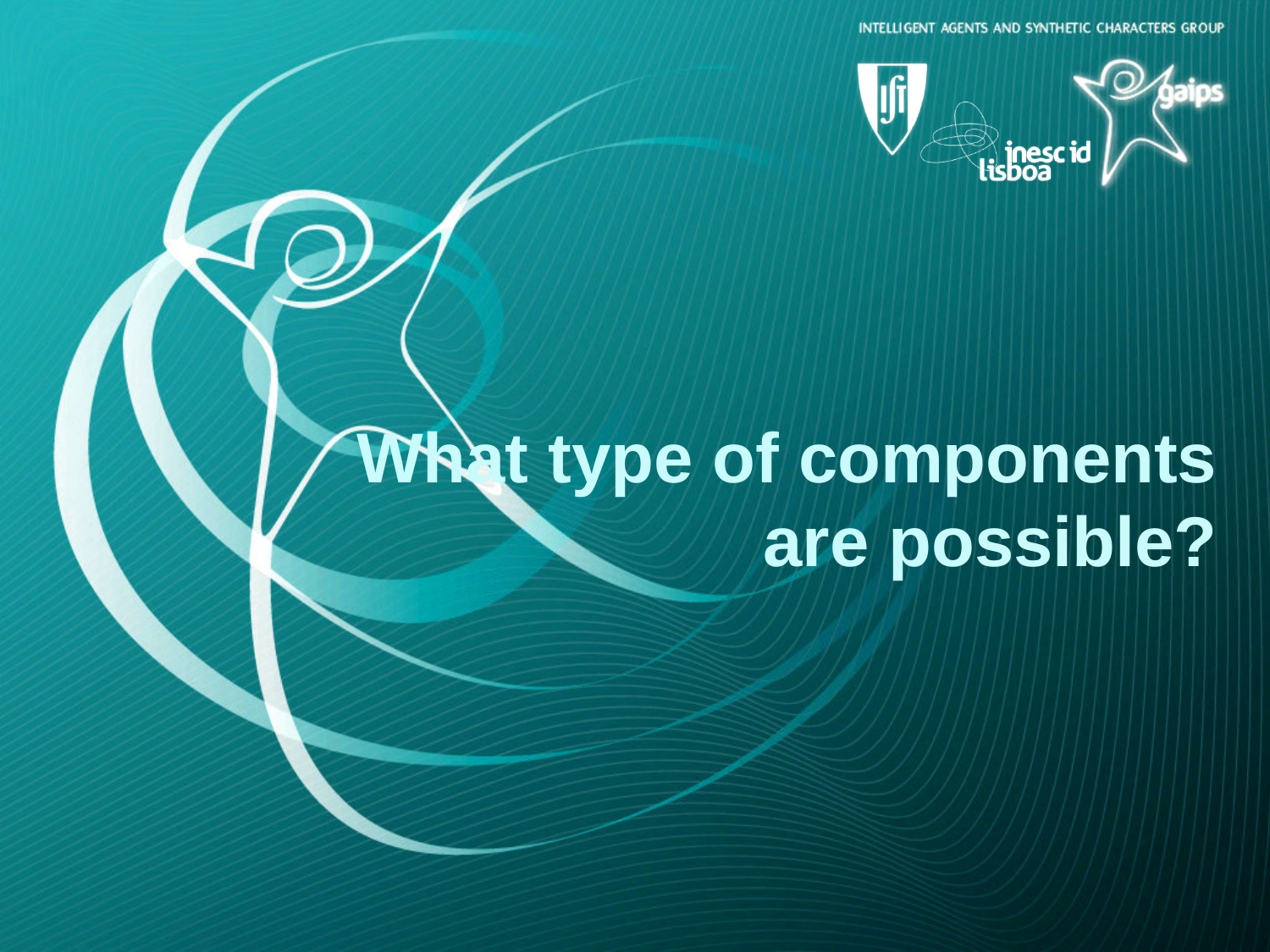

# What type of components are possible?